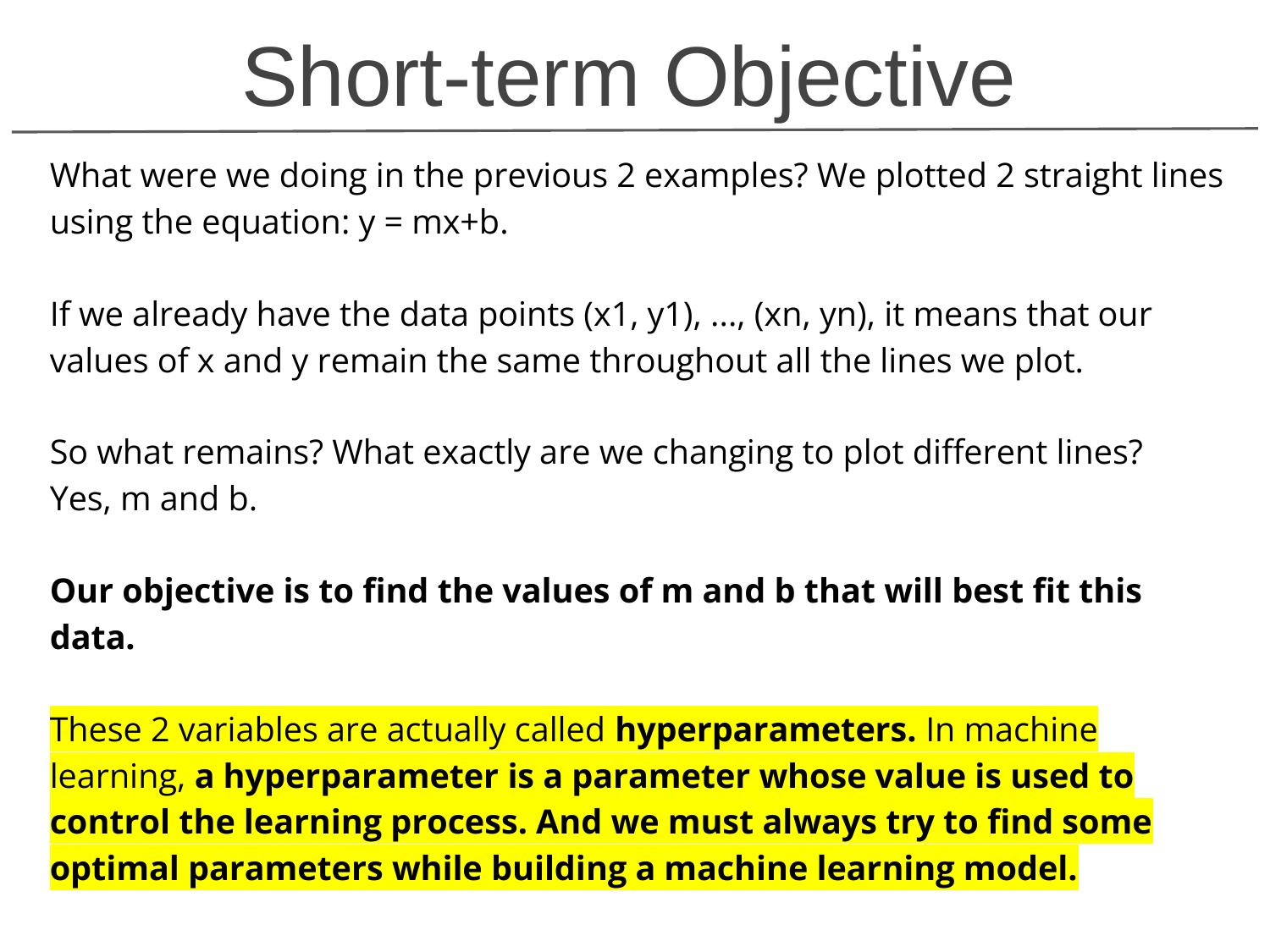

Short-term Objective
What were we doing in the previous 2 examples? We plotted 2 straight lines using the equation: y = mx+b.

If we already have the data points (x1, y1), ..., (xn, yn), it means that our values of x and y remain the same throughout all the lines we plot.

So what remains? What exactly are we changing to plot different lines?
Yes, m and b.

Our objective is to find the values of m and b that will best fit this data.

These 2 variables are actually called hyperparameters. In machine learning, a hyperparameter is a parameter whose value is used to control the learning process. And we must always try to find some optimal parameters while building a machine learning model.